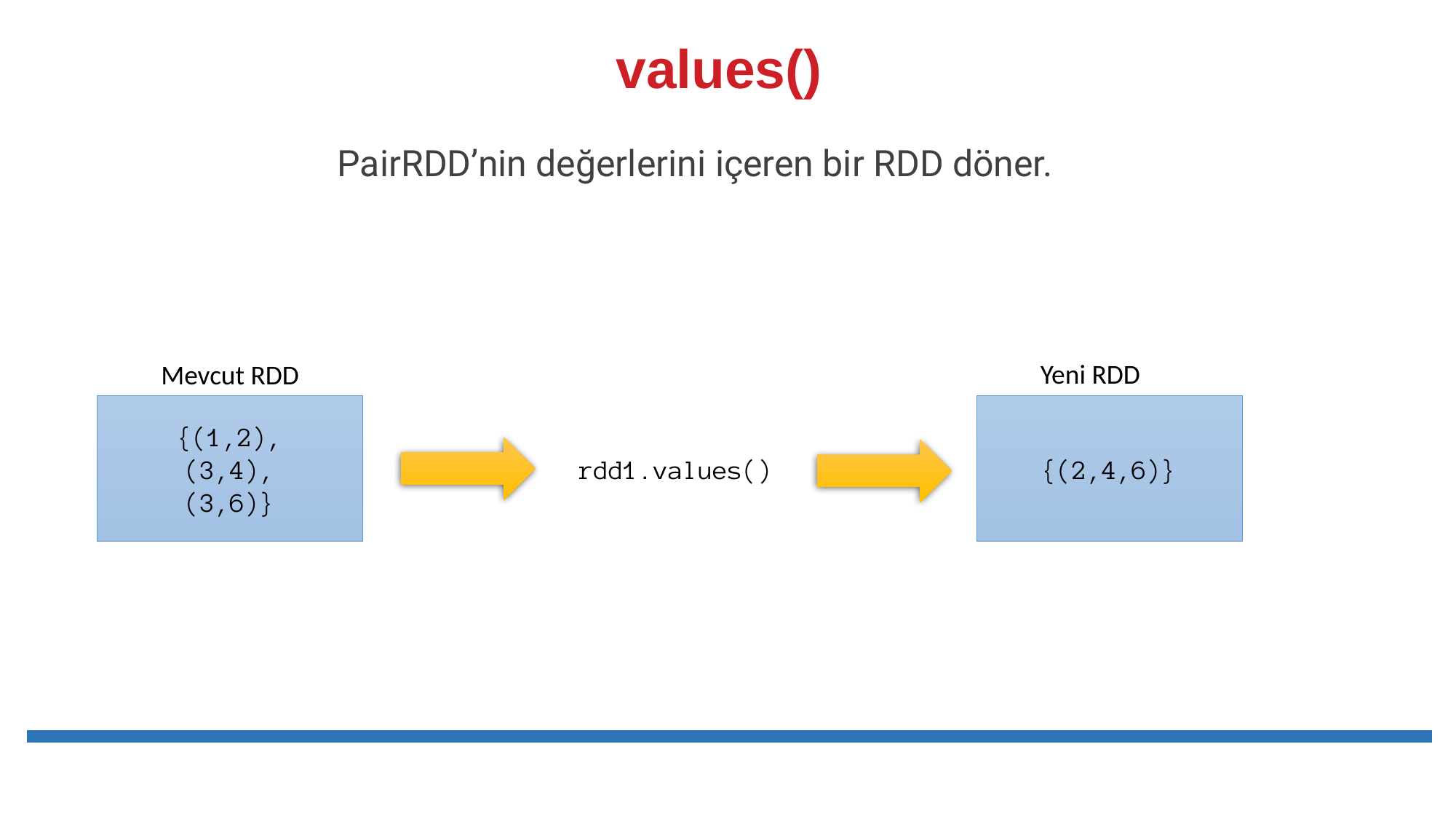

# values()
PairRDD’nin değerlerini içeren bir RDD döner.
Yeni RDD
Mevcut RDD
{(1,2),
(3,4),
(3,6)}
{(2,4,6)}

rdd1.values()